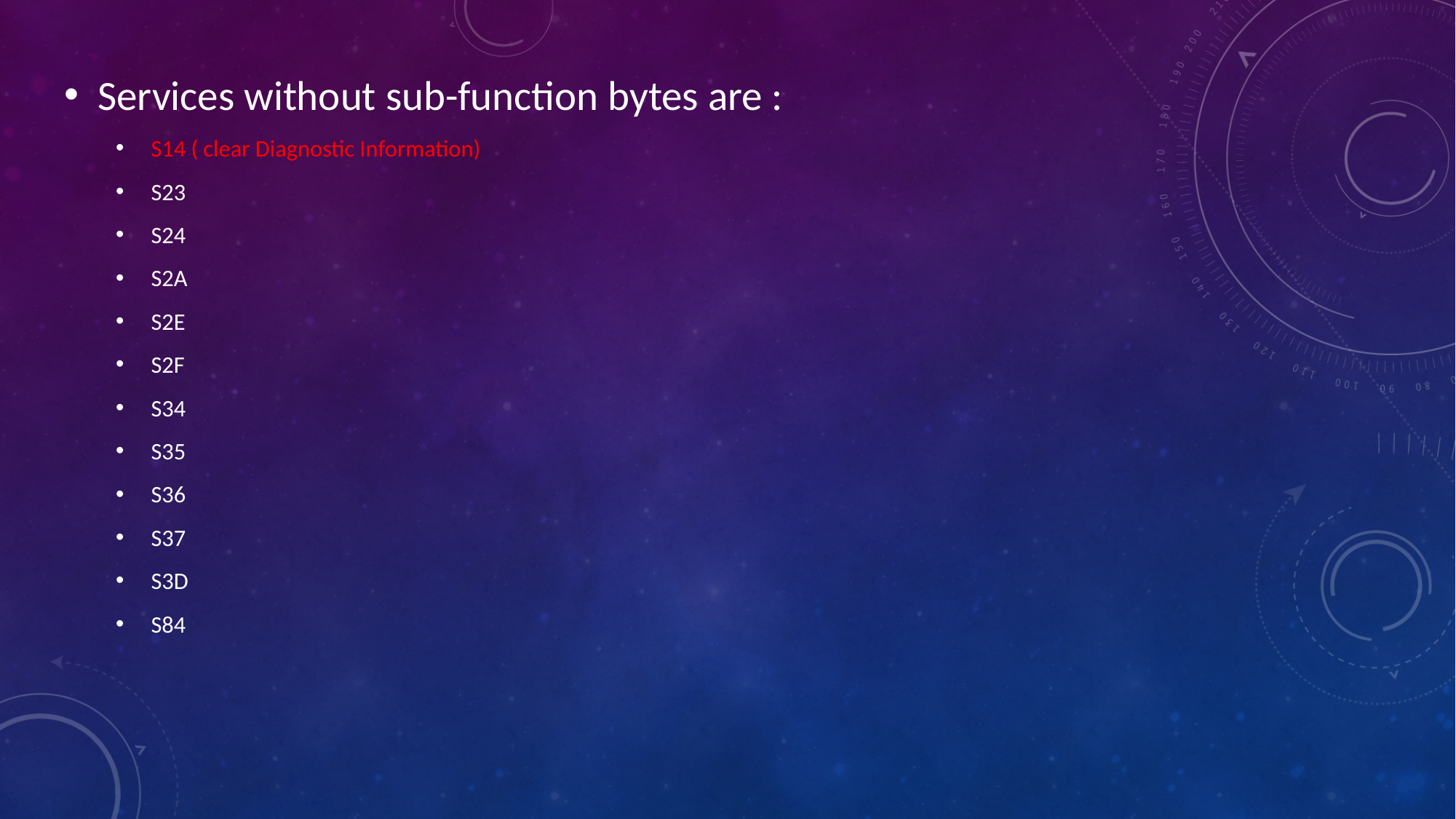

#
Services without sub-function bytes are :
S14 ( clear Diagnostic Information)
S23
S24
S2A
S2E
S2F
S34
S35
S36
S37
S3D
S84